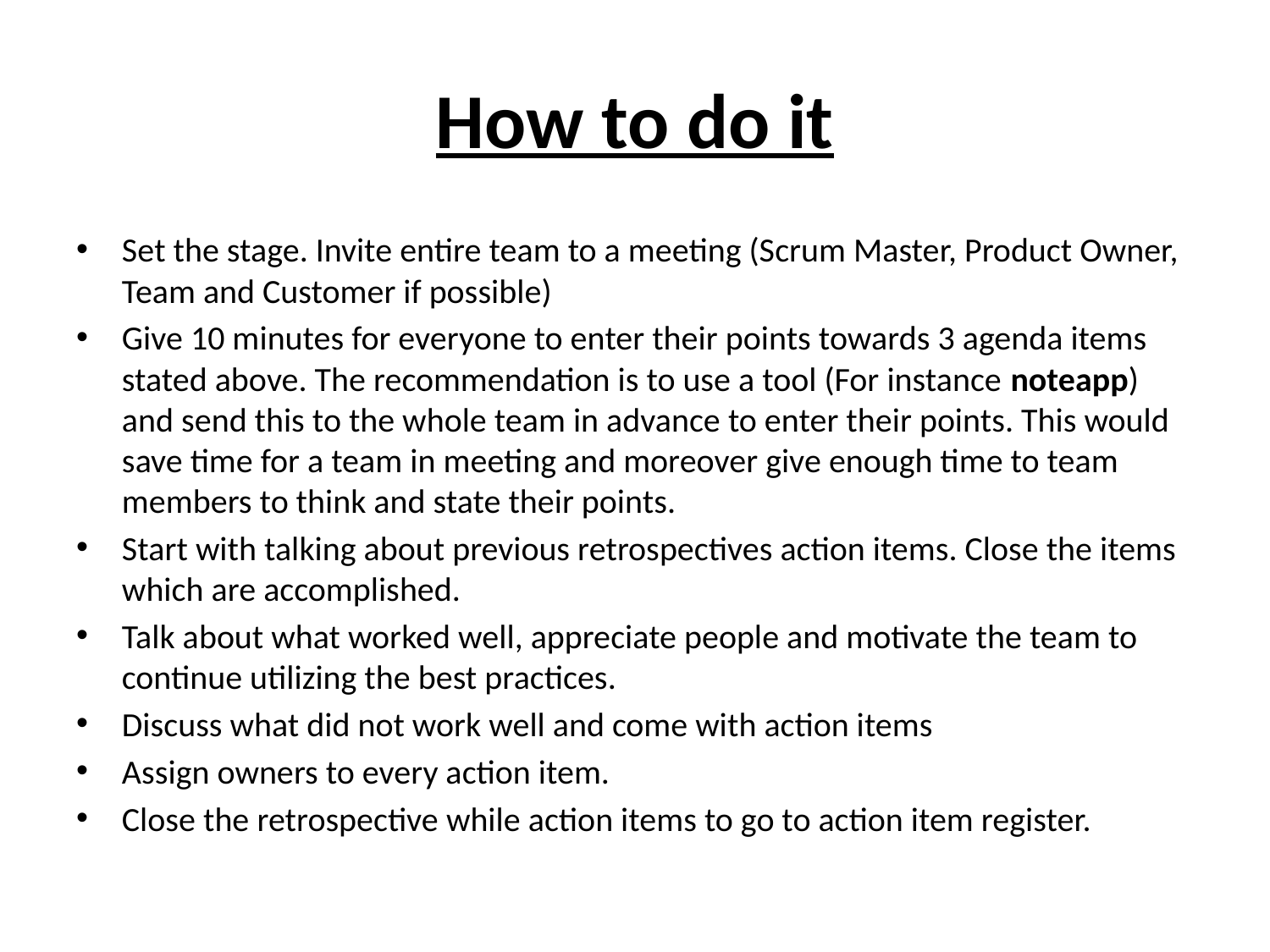

# How to do it
Set the stage. Invite entire team to a meeting (Scrum Master, Product Owner, Team and Customer if possible)
Give 10 minutes for everyone to enter their points towards 3 agenda items stated above. The recommendation is to use a tool (For instance noteapp) and send this to the whole team in advance to enter their points. This would save time for a team in meeting and moreover give enough time to team members to think and state their points.
Start with talking about previous retrospectives action items. Close the items which are accomplished.
Talk about what worked well, appreciate people and motivate the team to continue utilizing the best practices.
Discuss what did not work well and come with action items
Assign owners to every action item.
Close the retrospective while action items to go to action item register.